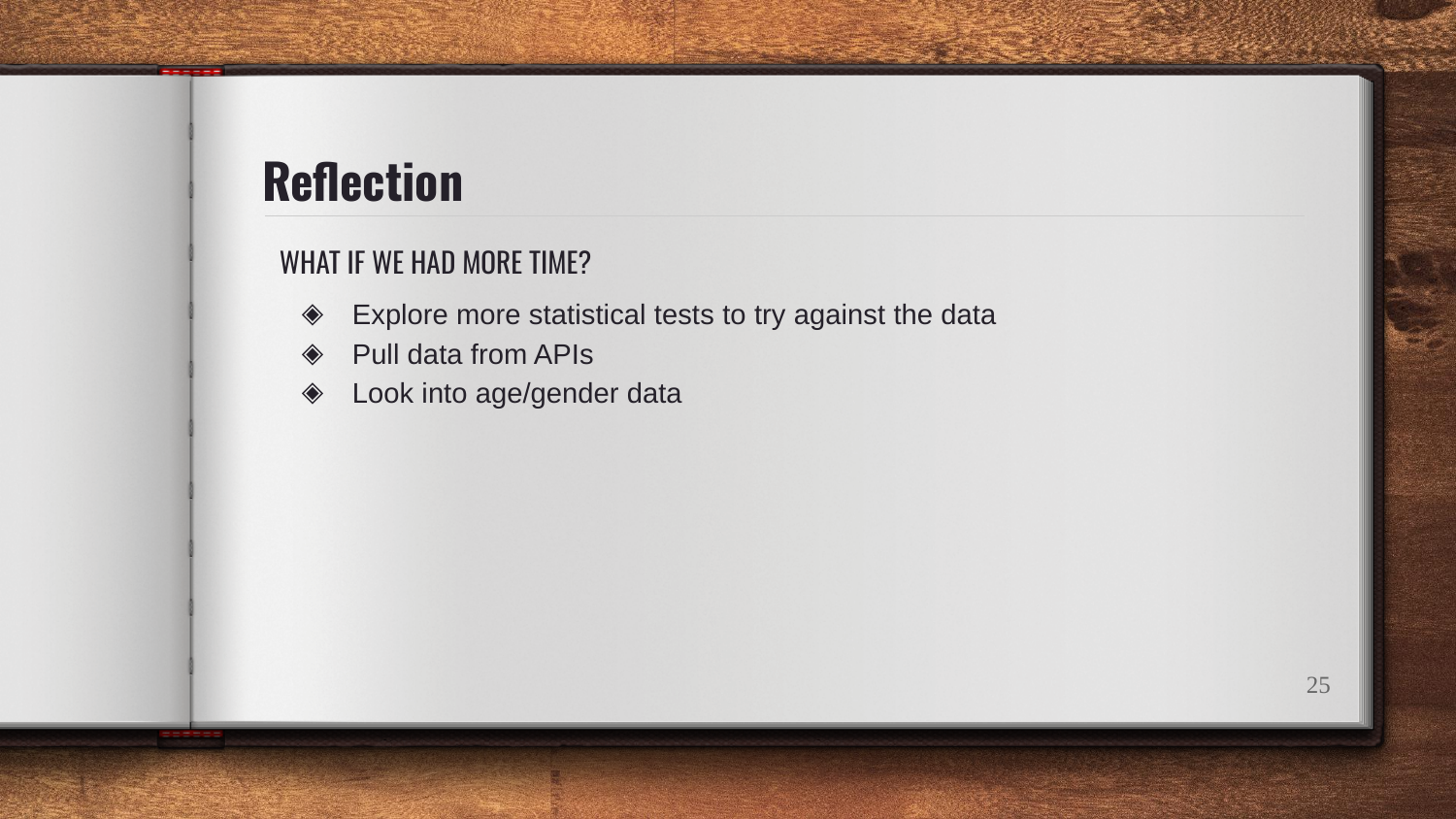

# Reflection
WHAT IF WE HAD MORE TIME?
Explore more statistical tests to try against the data
Pull data from APIs
Look into age/gender data

25